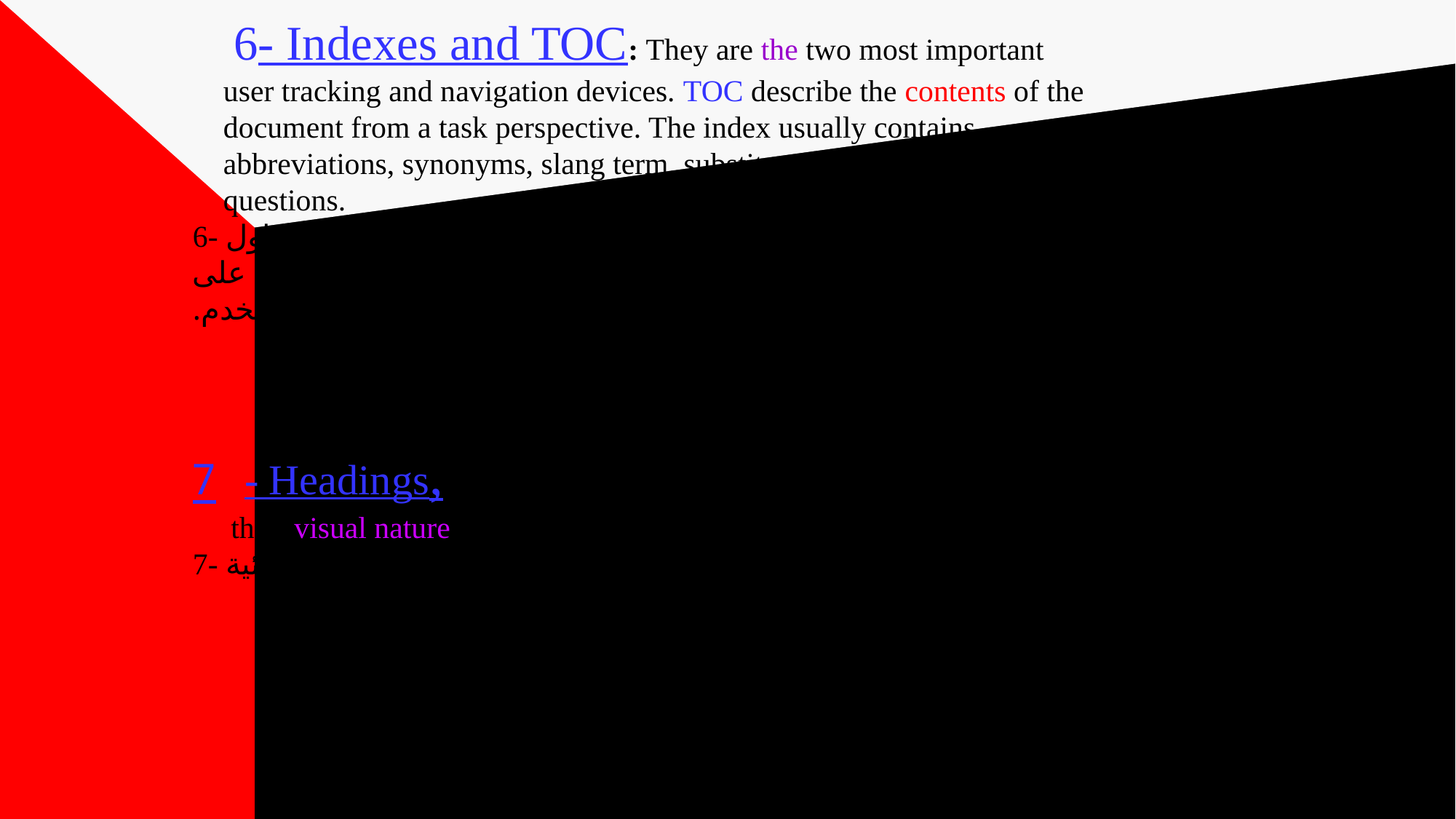

# 6- Indexes and TOC: They are the two most important user tracking and navigation devices. TOC describe the contents of the document from a task perspective. The index usually contains abbreviations, synonyms, slang term, substitute words, and user questions. 6- الفهارس وجداول المحتويات: وهما أهم أداتين لتتبع المستخدم والتنقل. تصف جداول المحتويات محتويات المستند من منظور المهمة. وعادة ما يحتوي الفهرس على اختصارات ومرادفات ومصطلحات عامية وكلمات بديلة وأسئلة المستخدم. 7- Headings, icons make good heading elements, because of their visual nature. 7- العناوين والأيقونات تشكل عناصر عناوين جيدة، بسبب طبيعتها المرئية.